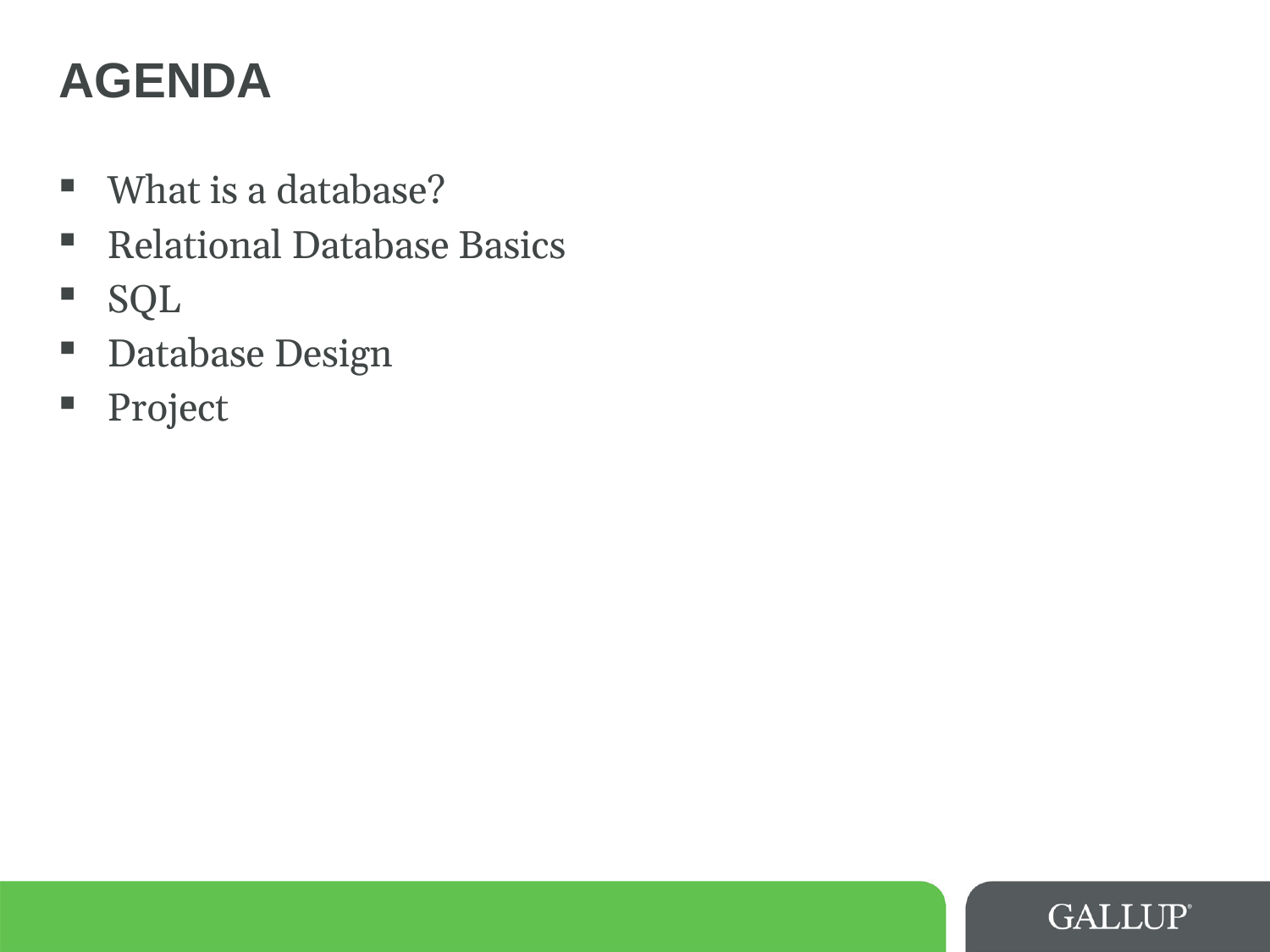

# Agenda
What is a database?
Relational Database Basics
SQL
Database Design
Project
10/16/15